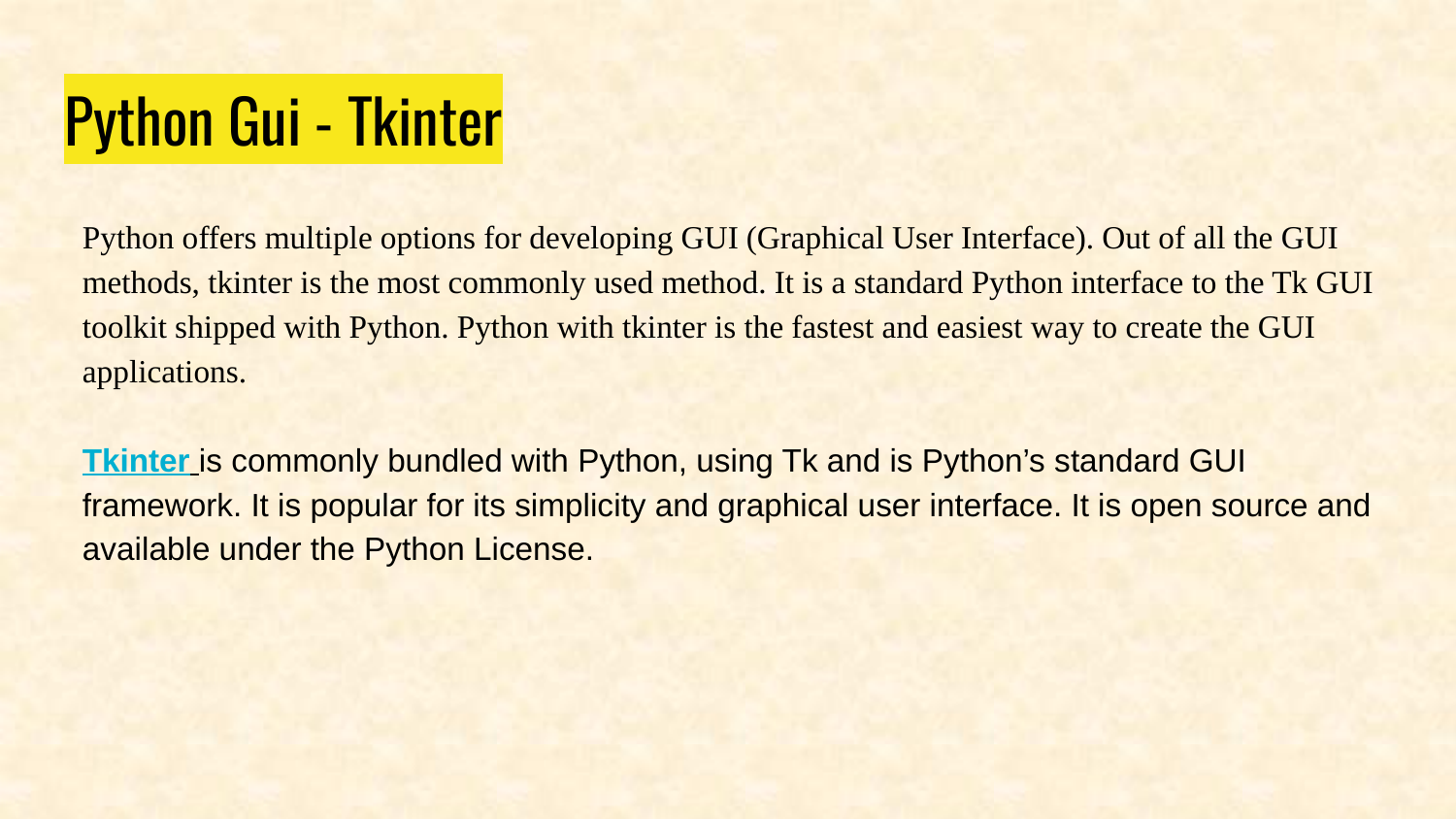

# Python Gui - Tkinter
Python offers multiple options for developing GUI (Graphical User Interface). Out of all the GUI methods, tkinter is the most commonly used method. It is a standard Python interface to the Tk GUI toolkit shipped with Python. Python with tkinter is the fastest and easiest way to create the GUI applications.

Tkinter is commonly bundled with Python, using Tk and is Python’s standard GUI framework. It is popular for its simplicity and graphical user interface. It is open source and available under the Python License.